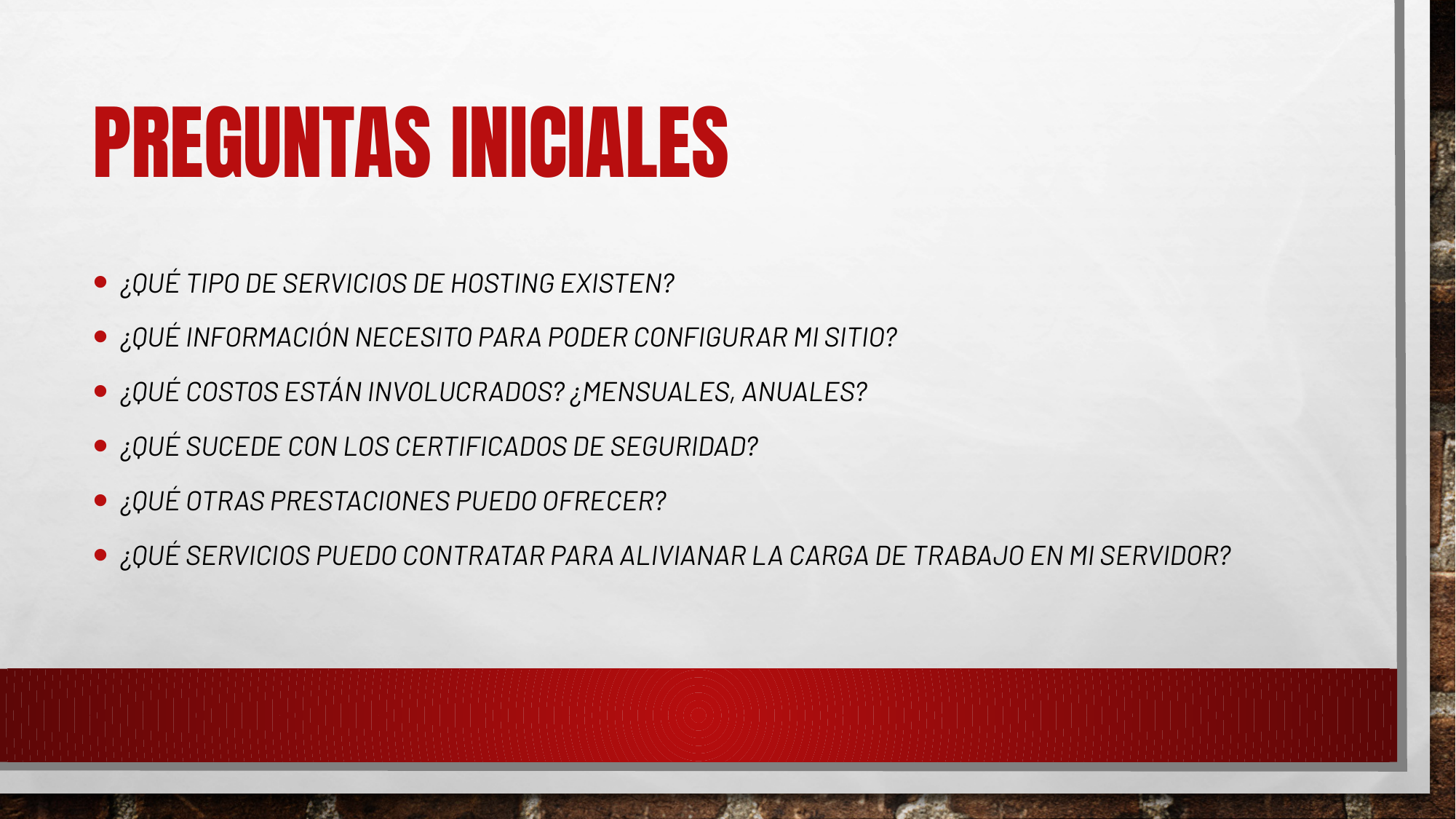

# Preguntas iniciales
¿Qué tipo de servicios de hosting existen?
¿Qué información necesito para poder configurar mi sitio?
¿Qué costos están involucrados? ¿Mensuales, anuales?
¿Qué sucede con los certificados de seguridad?
¿Qué otras prestaciones puedo ofrecer?
¿Qué servicios puedo contratar para alivianar la carga de trabajo en mi servidor?